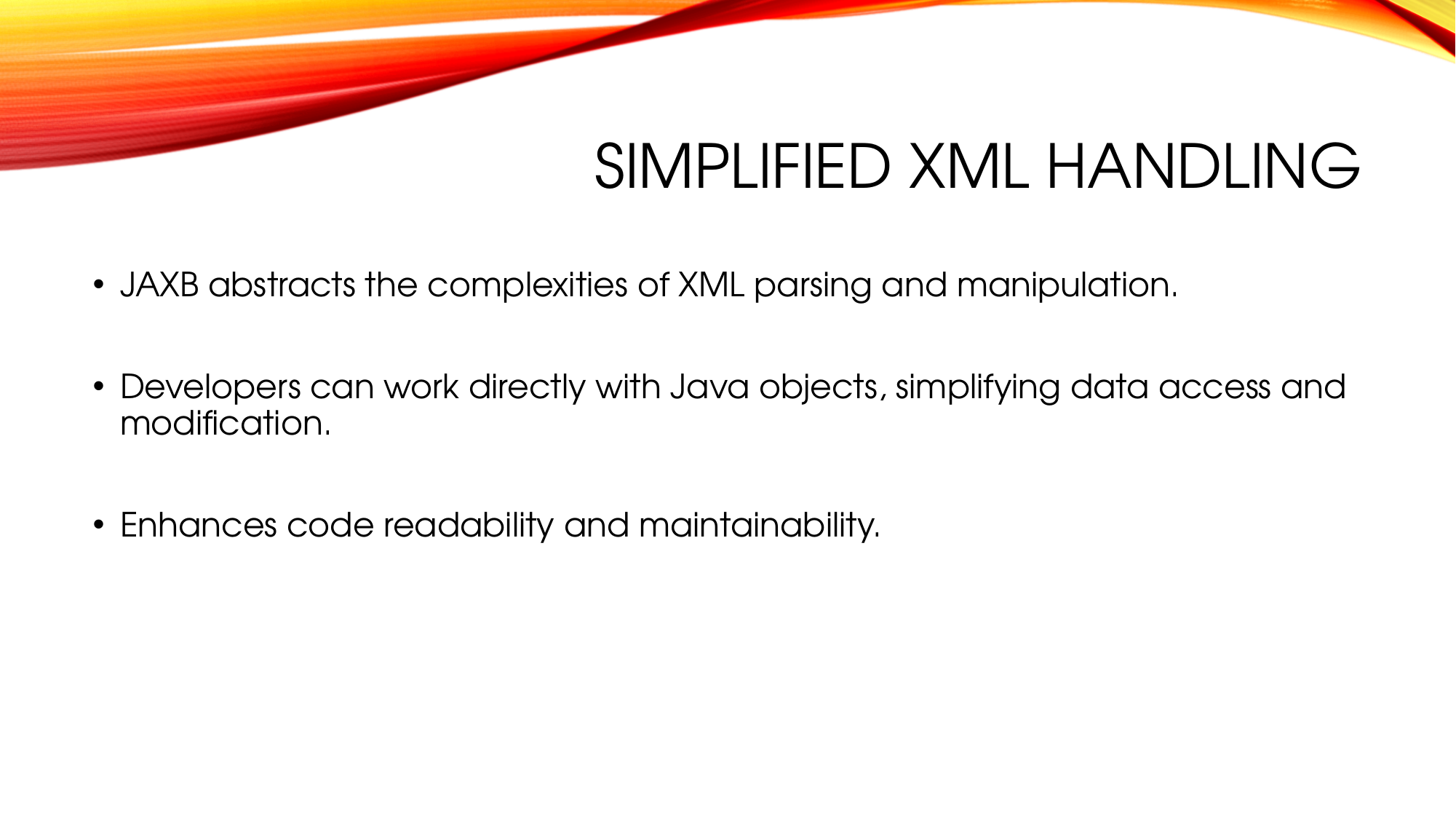

# Simplified XML Handling
JAXB abstracts the complexities of XML parsing and manipulation.

Developers can work directly with Java objects, simplifying data access and modification.

Enhances code readability and maintainability.